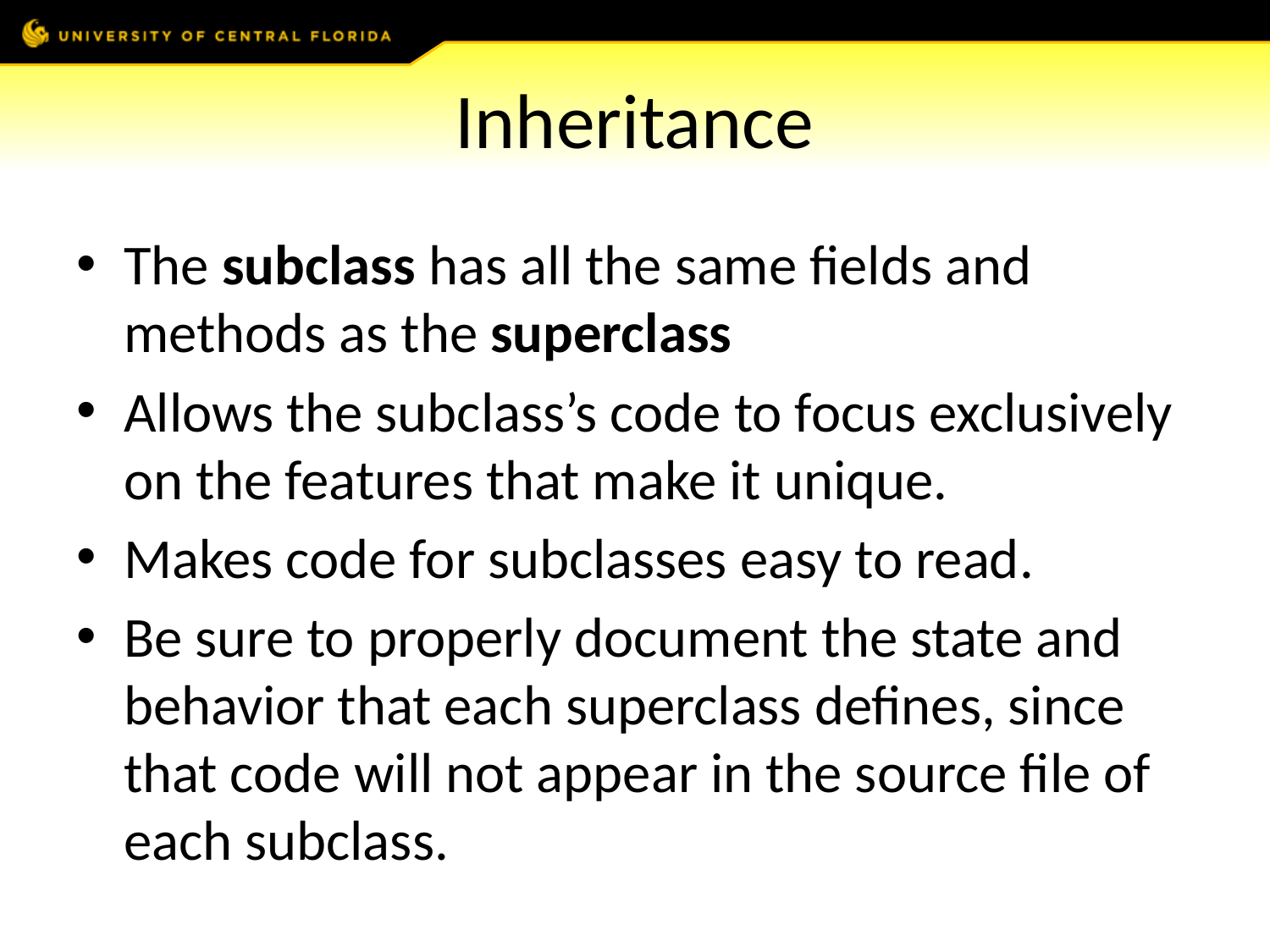

# Inheritance
The subclass has all the same fields and methods as the superclass
Allows the subclass’s code to focus exclusively on the features that make it unique.
Makes code for subclasses easy to read.
Be sure to properly document the state and behavior that each superclass defines, since that code will not appear in the source file of each subclass.